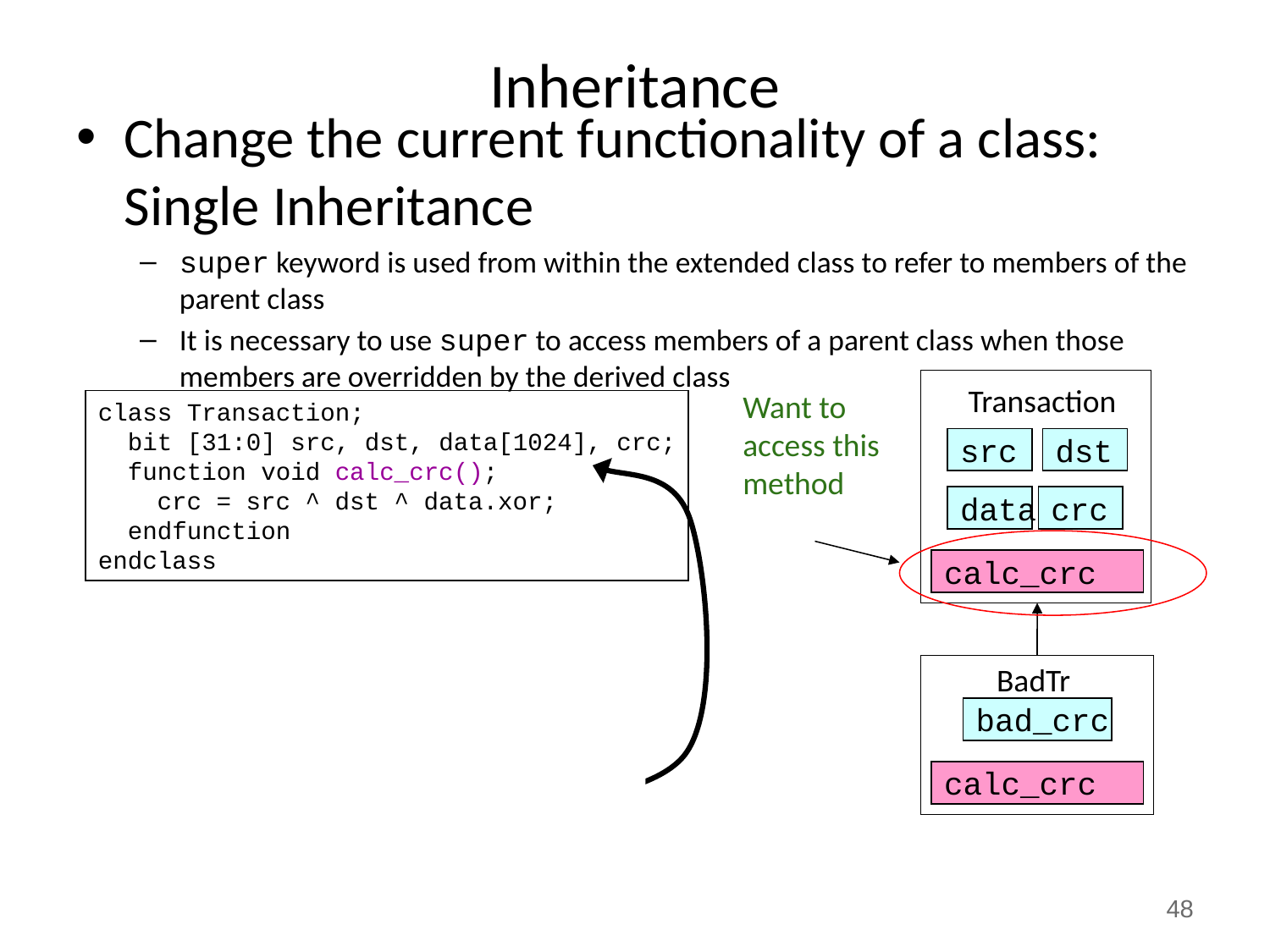

# Inheritance
Change the current functionality of a class: Single Inheritance
super keyword is used from within the extended class to refer to members of the parent class
It is necessary to use super to access members of a parent class when those members are overridden by the derived class

Want to access this method

Transaction
class Transaction;
  bit [31:0] src, dst, data[1024], crc;
  function void calc_crc();
    crc = src ^ dst ^ data.xor;
  endfunction
endclass
src
dst

data
crc
calc_crc

BadTr
bad_crc
calc_crc
class BadTr extends Transaction;
  rand bit bad_crc;
  function void calc_crc();
    super.calc_crc();
    if (bad_crc) crc = ~crc;
  endfunction
endclass
48